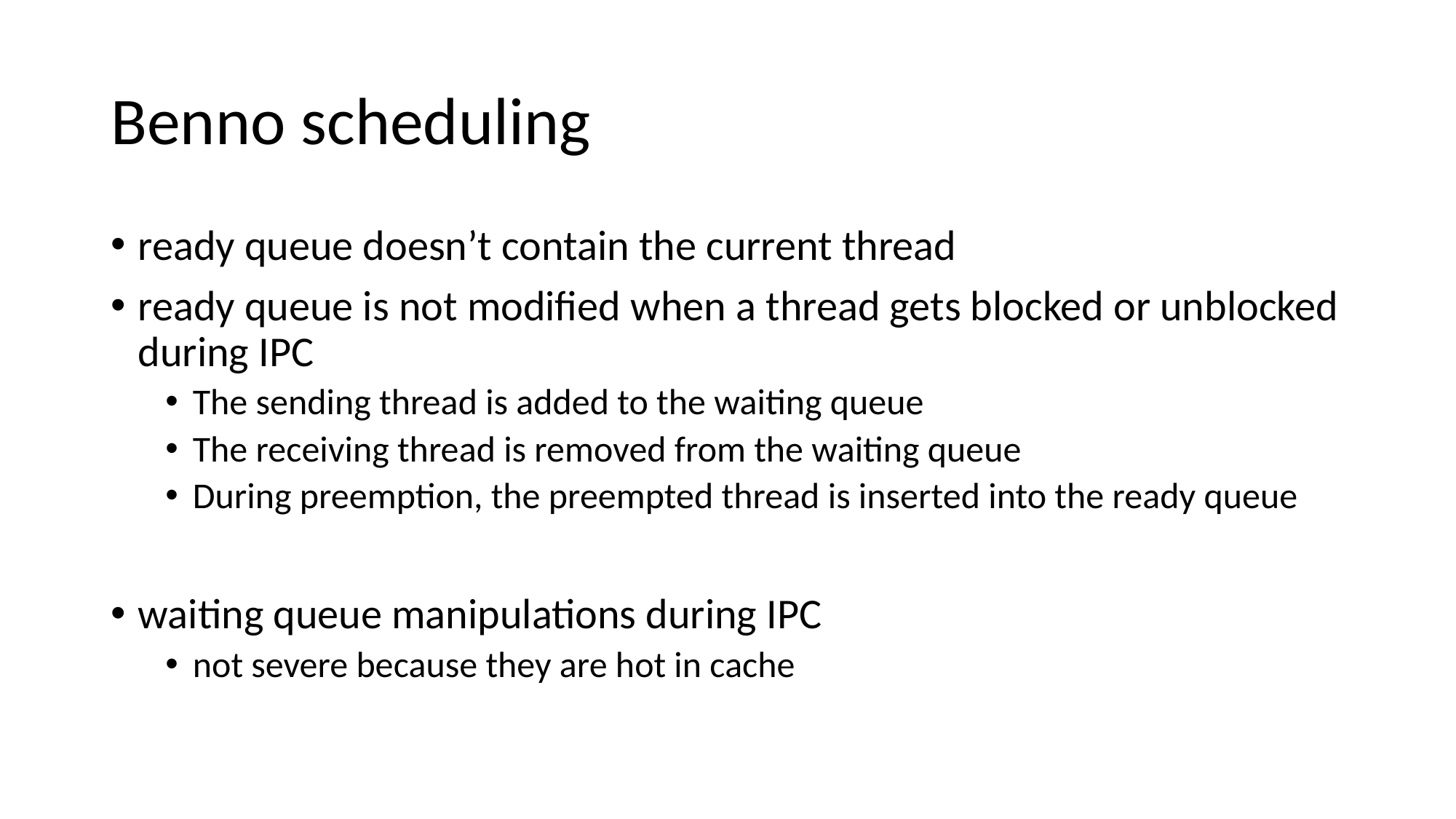

# Benno scheduling
ready queue doesn’t contain the current thread
ready queue is not modified when a thread gets blocked or unblocked during IPC
The sending thread is added to the waiting queue
The receiving thread is removed from the waiting queue
During preemption, the preempted thread is inserted into the ready queue

waiting queue manipulations during IPC
not severe because they are hot in cache